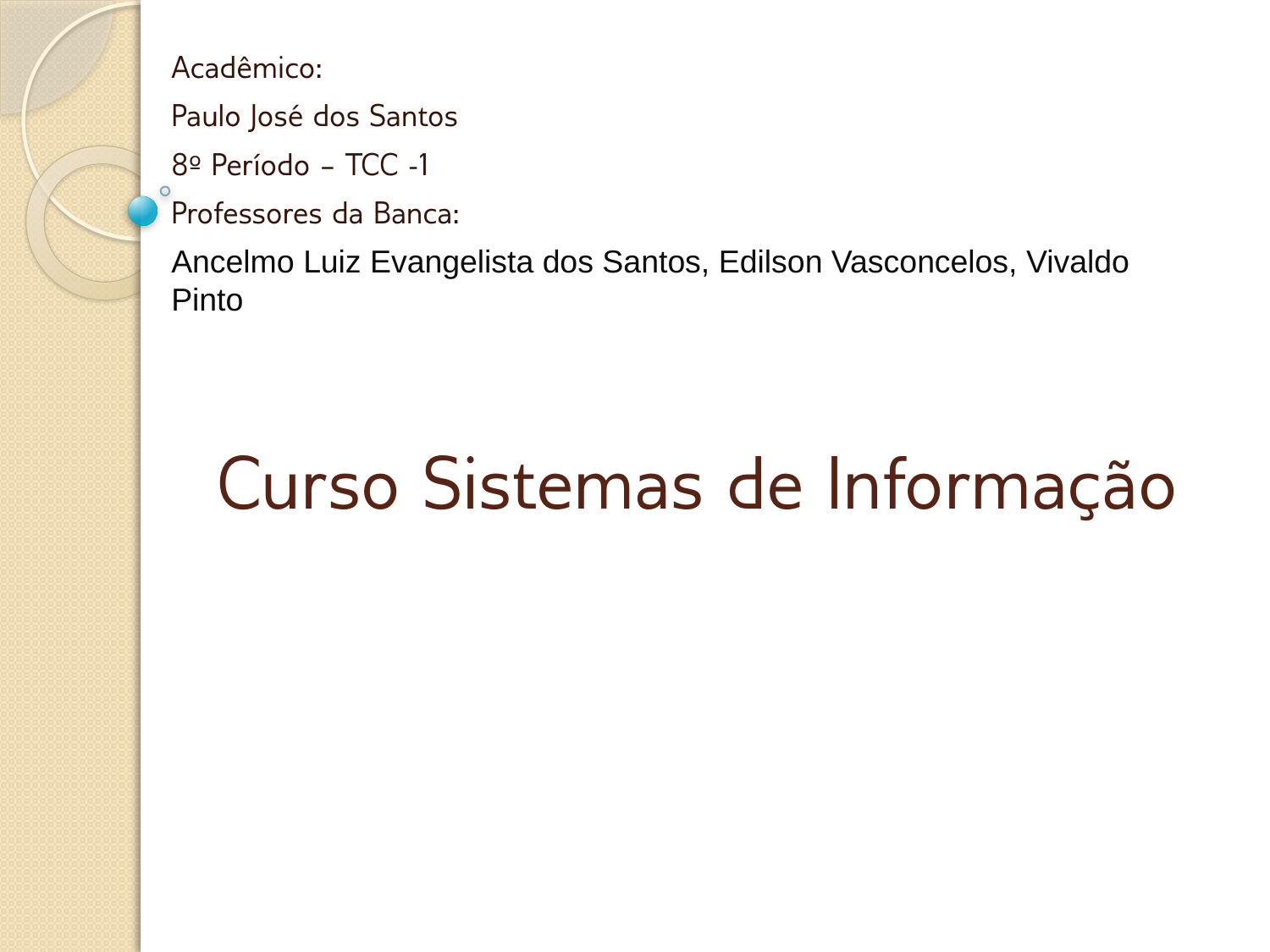

Acadêmico:
Paulo José dos Santos
8º Período – TCC -1
Professores da Banca:
Ancelmo Luiz Evangelista dos Santos, Edilson Vasconcelos, Vivaldo Pinto

# Curso Sistemas de Informação